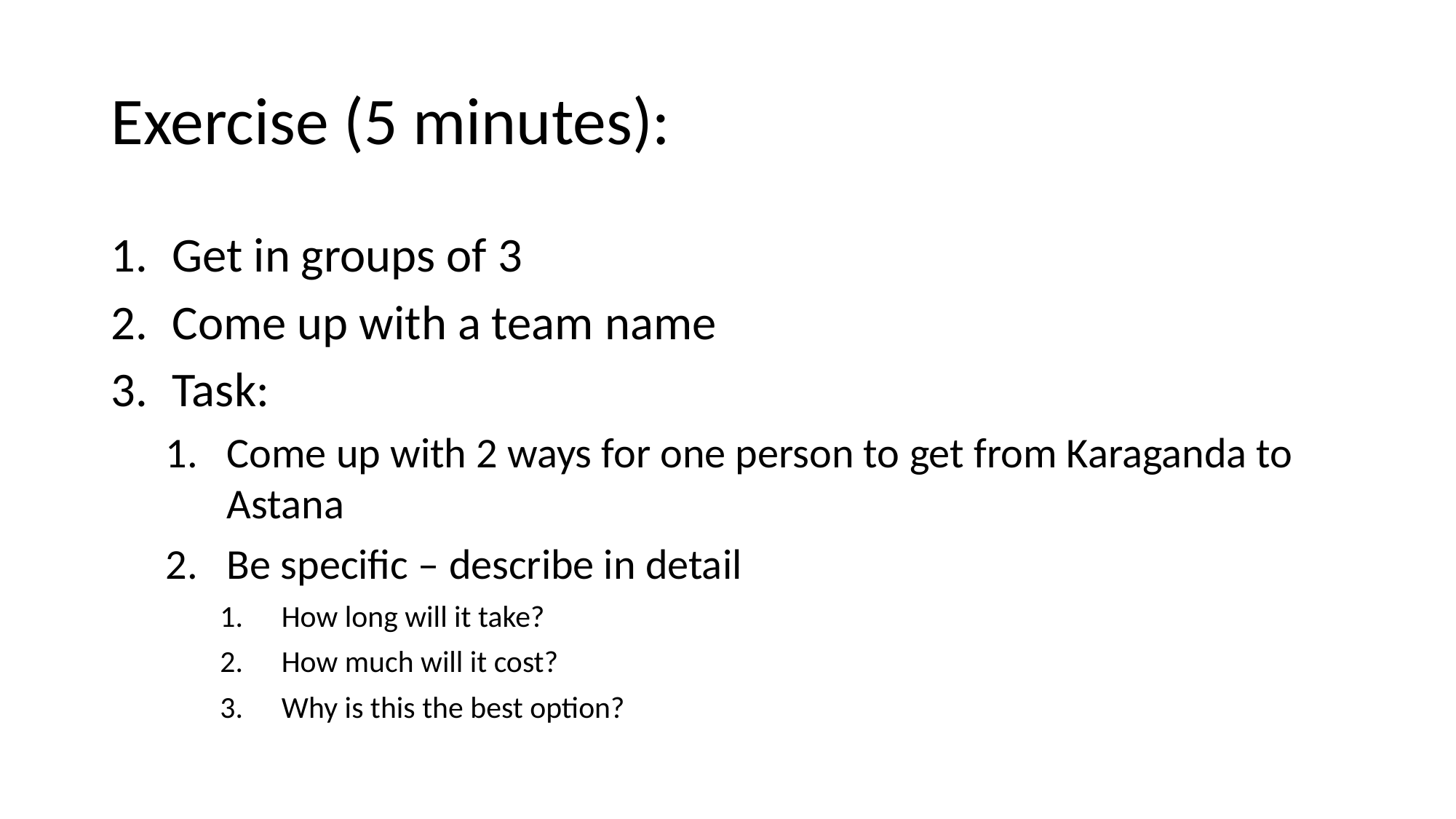

# Exercise (5 minutes):
Get in groups of 3
Come up with a team name
Task:
Come up with 2 ways for one person to get from Karaganda to Astana
Be specific – describe in detail
How long will it take?
How much will it cost?
Why is this the best option?